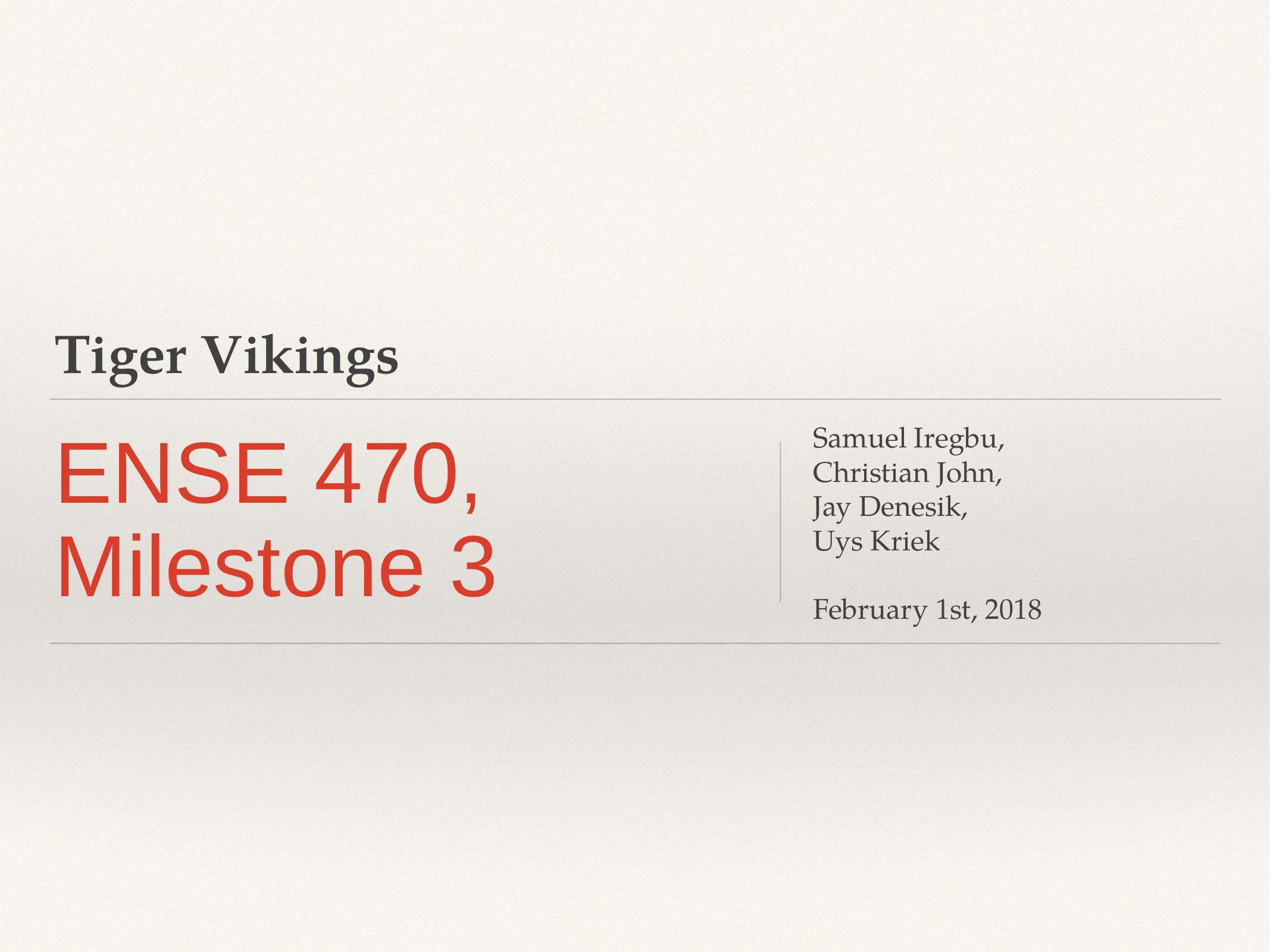

Tiger Vikings
# ENSE 470, Milestone 3
Samuel Iregbu,
Christian John,
Jay Denesik,
Uys Kriek

February 1st, 2018